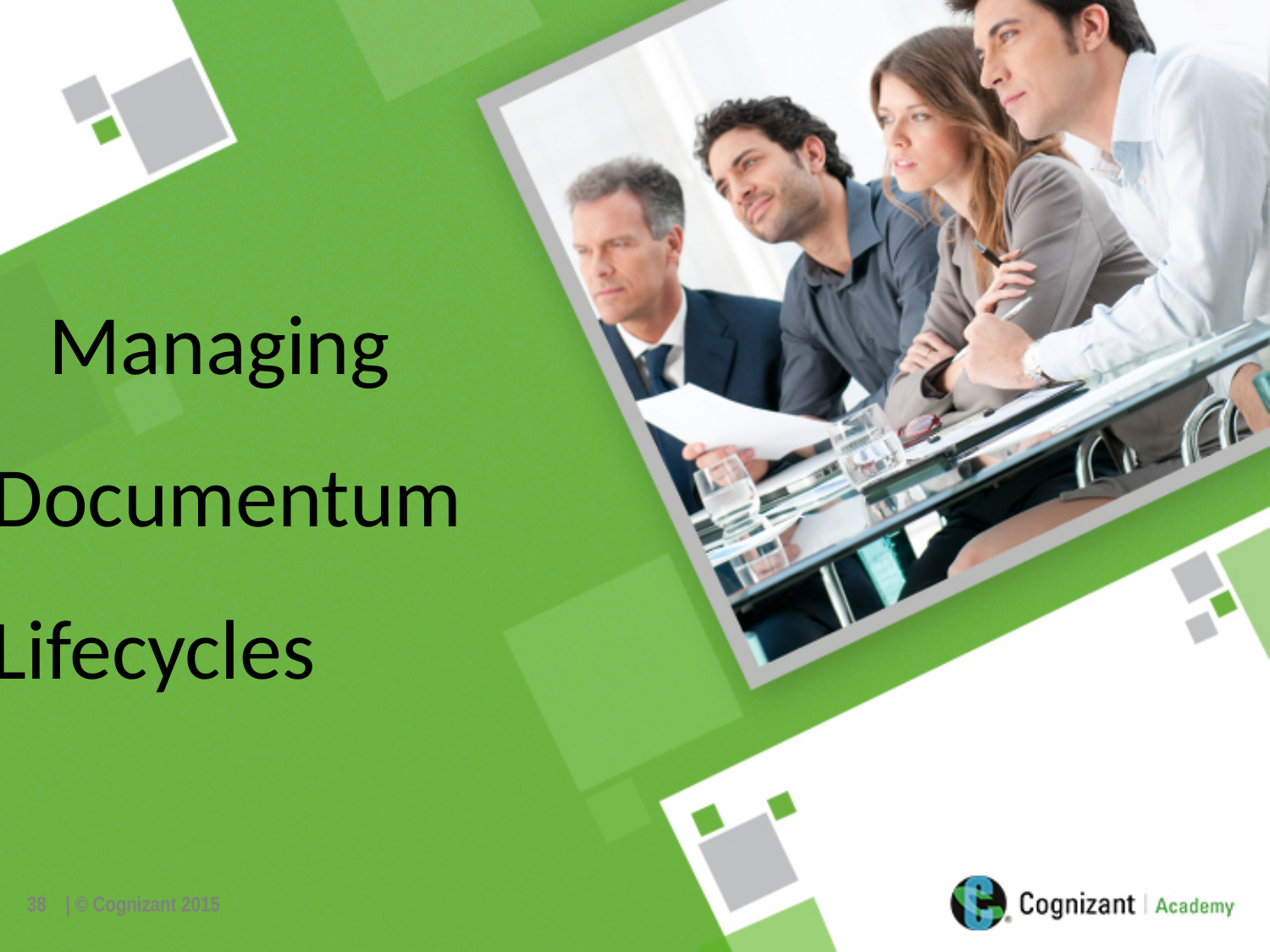

Managing 	Documentum 	Lifecycles
38
| © Cognizant 2015